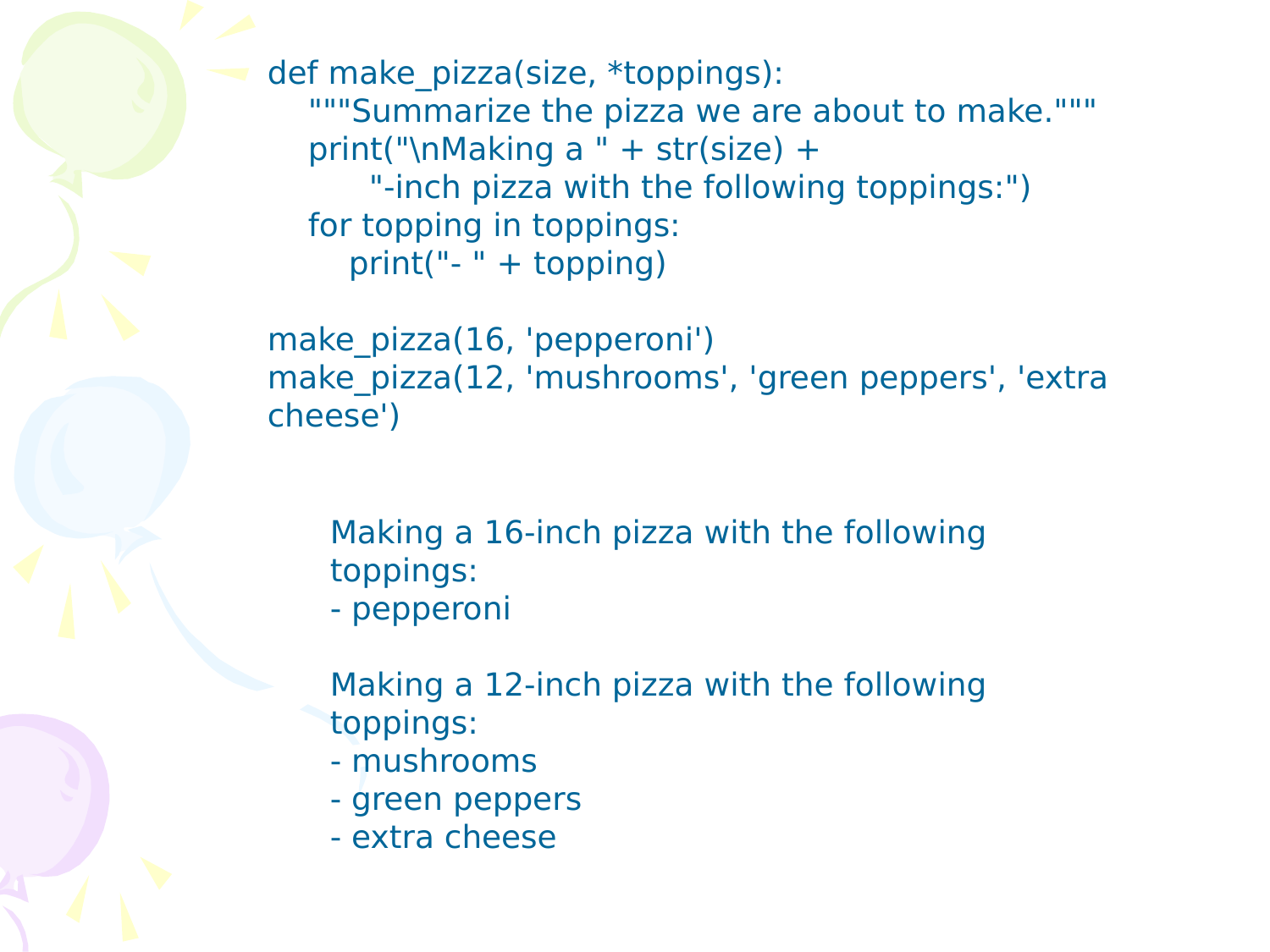

def make_pizza(size, *toppings):
    """Summarize the pizza we are about to make."""
    print("\nMaking a " + str(size) +
          "-inch pizza with the following toppings:")
    for topping in toppings:
        print("- " + topping)

make_pizza(16, 'pepperoni')
make_pizza(12, 'mushrooms', 'green peppers', 'extra cheese')
Making a 16-inch pizza with the following toppings:
- pepperoni

Making a 12-inch pizza with the following toppings:
- mushrooms
- green peppers
- extra cheese